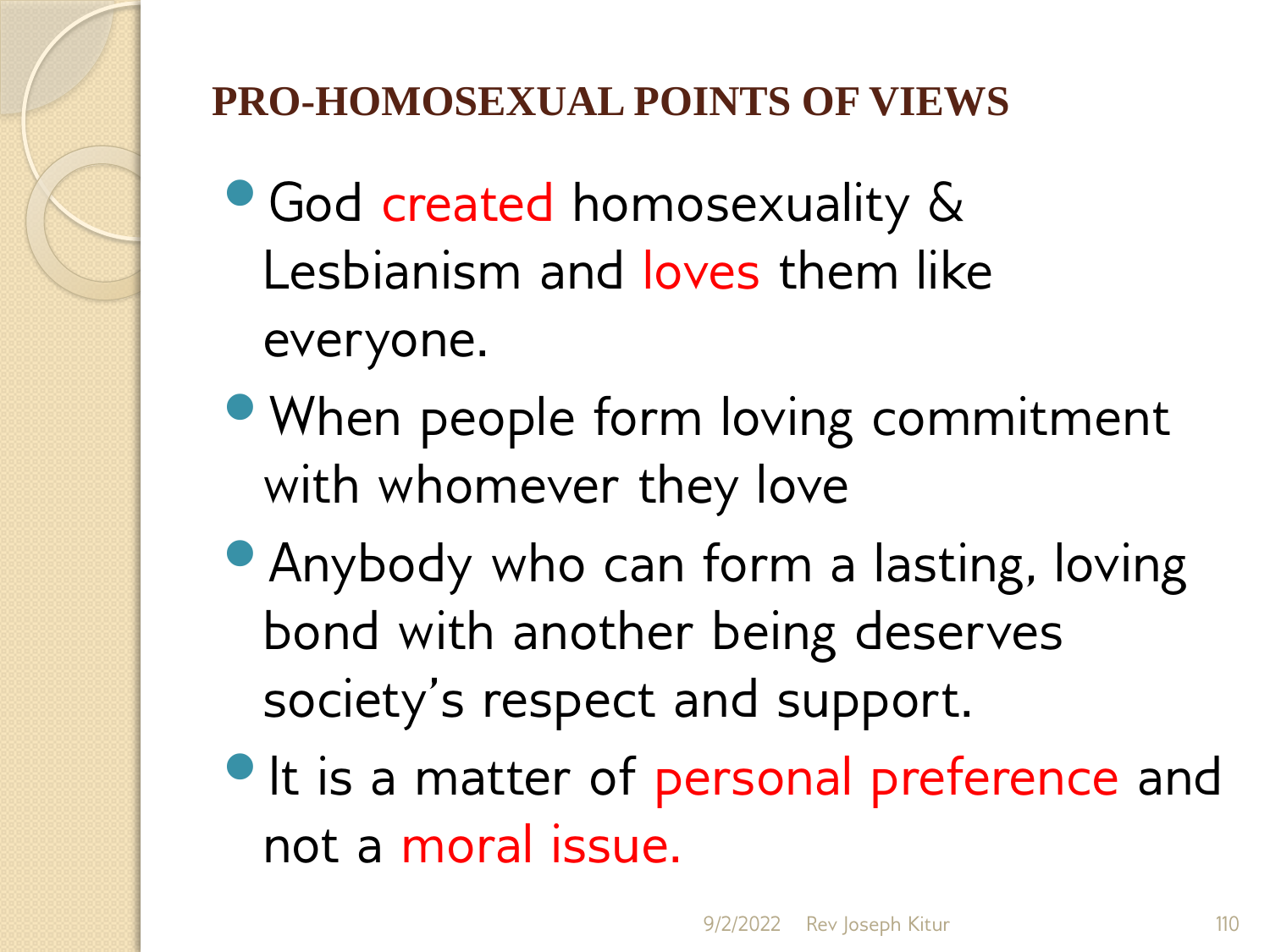

# PRO-HOMOSEXUAL POINTS OF VIEWS
God created homosexuality & Lesbianism and loves them like everyone.
When people form loving commitment with whomever they love
Anybody who can form a lasting, loving bond with another being deserves society’s respect and support.
It is a matter of personal preference and not a moral issue.

9/2/2022
Rev Joseph Kitur
110